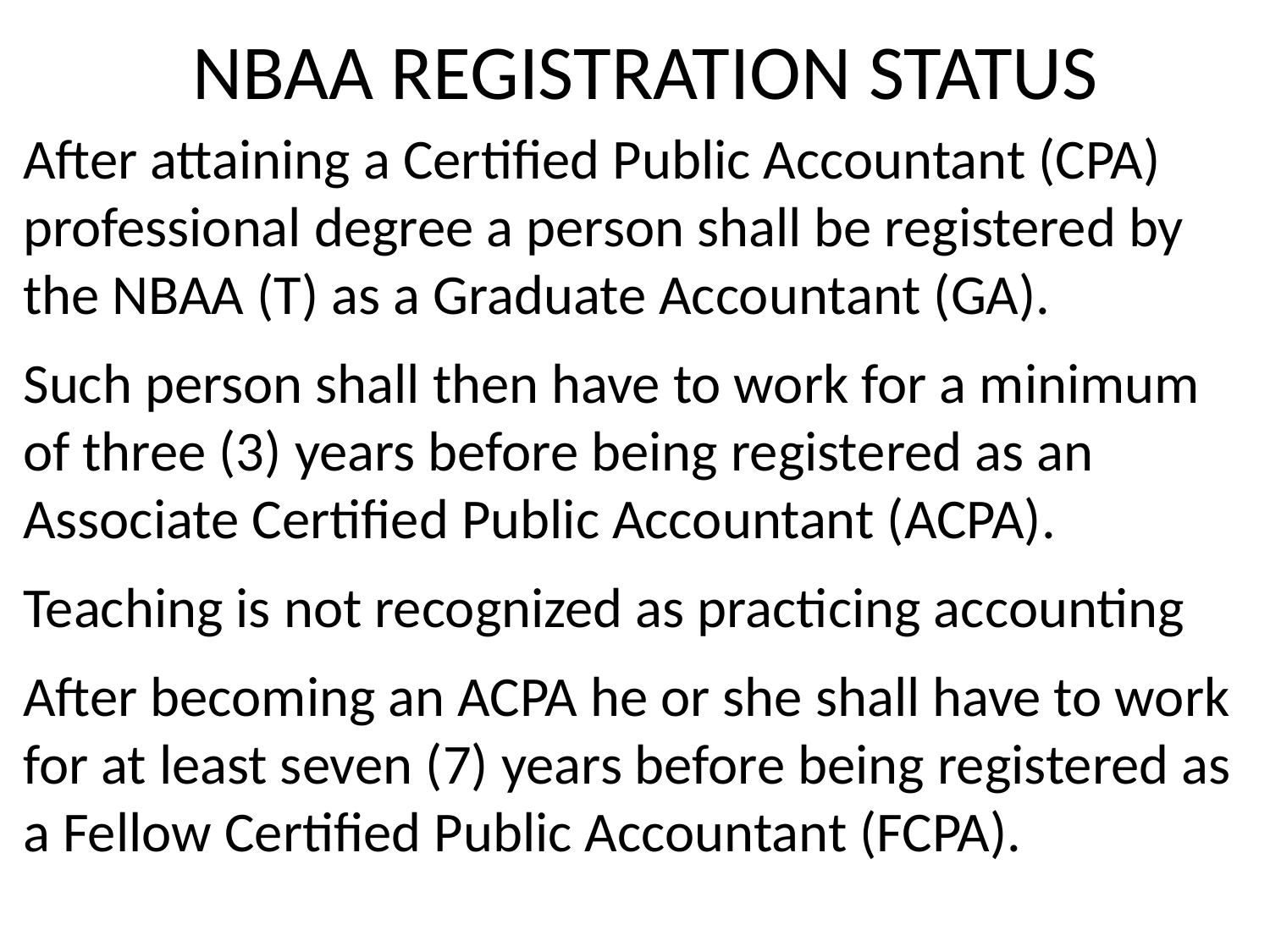

# NBAA REGISTRATION STATUS
After attaining a Certified Public Accountant (CPA) professional degree a person shall be registered by the NBAA (T) as a Graduate Accountant (GA).

Such person shall then have to work for a minimum of three (3) years before being registered as an Associate Certified Public Accountant (ACPA).

Teaching is not recognized as practicing accounting

After becoming an ACPA he or she shall have to work for at least seven (7) years before being registered as a Fellow Certified Public Accountant (FCPA).